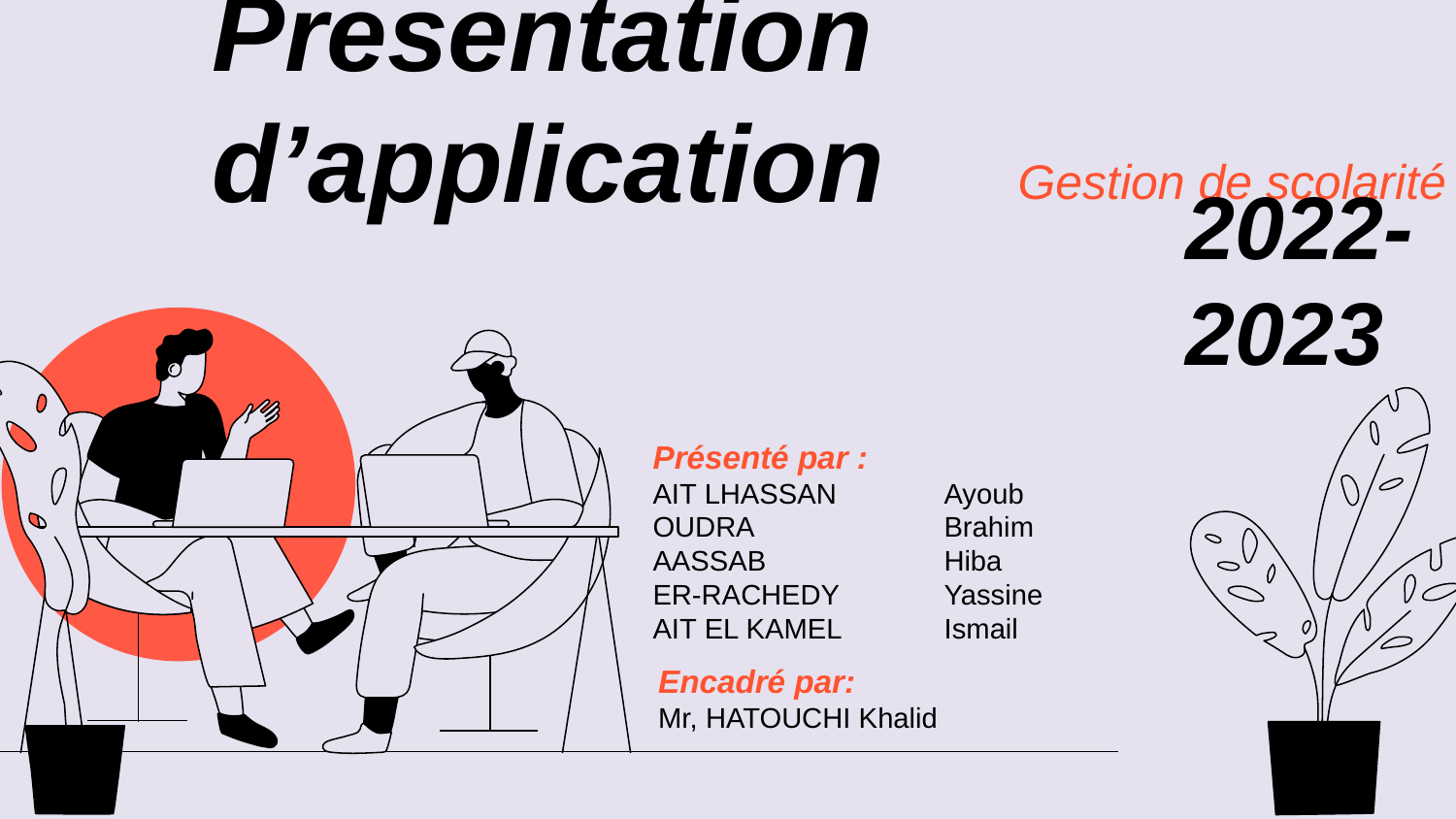

# Presentation d’application
Gestion de scolarité

2022-2023

Présenté par :
AIT LHASSAN 	Ayoub
OUDRA 		Brahim
AASSAB 		Hiba
ER-RACHEDY 	Yassine
AIT EL KAMEL 	Ismail
Encadré par:
Mr, HATOUCHI Khalid